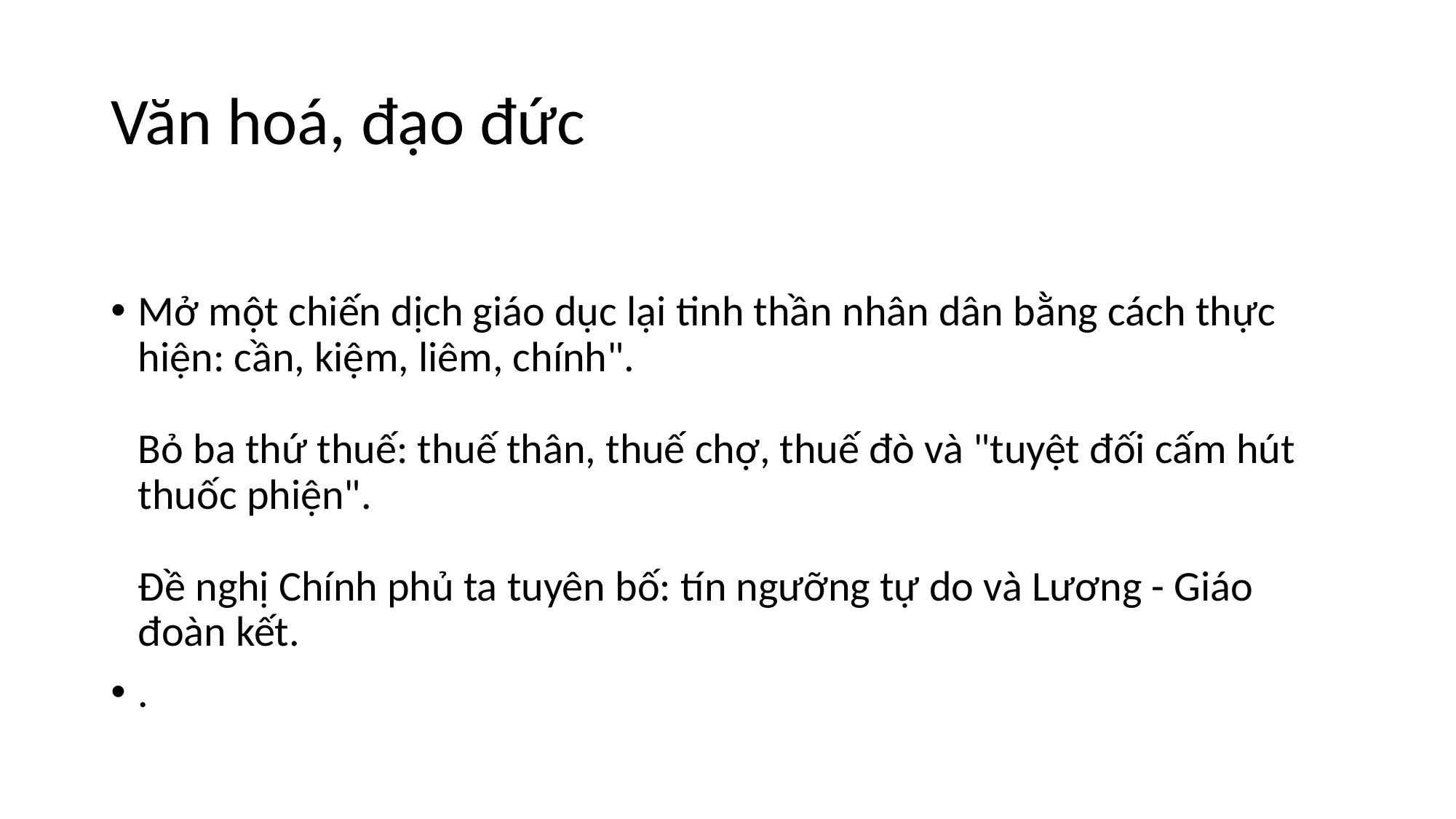

# Văn hoá, đạo đức

Mở một chiến dịch giáo dục lại tinh thần nhân dân bằng cách thực hiện: cần, kiệm, liêm, chính".
Bỏ ba thứ thuế: thuế thân, thuế chợ, thuế đò và "tuyệt đối cấm hút thuốc phiện".
Đề nghị Chính phủ ta tuyên bố: tín ngưỡng tự do và Lương - Giáo đoàn kết.
.